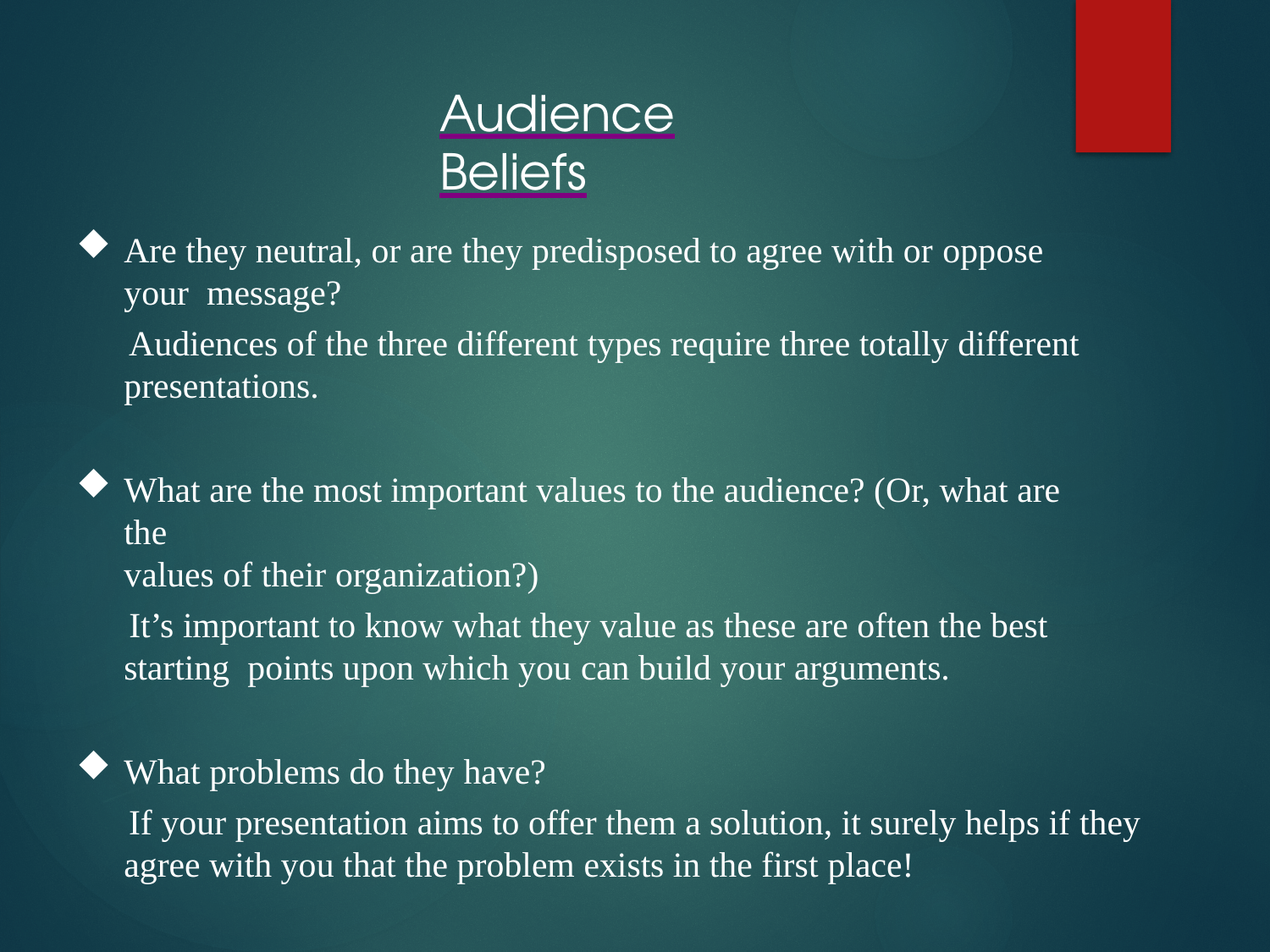

# Audience Beliefs
Are they neutral, or are they predisposed to agree with or oppose your  message?
Audiences of the three different types require three totally different
presentations.

What are the most important values to the audience? (Or, what are the
values of their organization?)
It’s important to know what they value as these are often the best starting  points upon which you can build your arguments.

What problems do they have?
If your presentation aims to offer them a solution, it surely helps if they
agree with you that the problem exists in the first place!